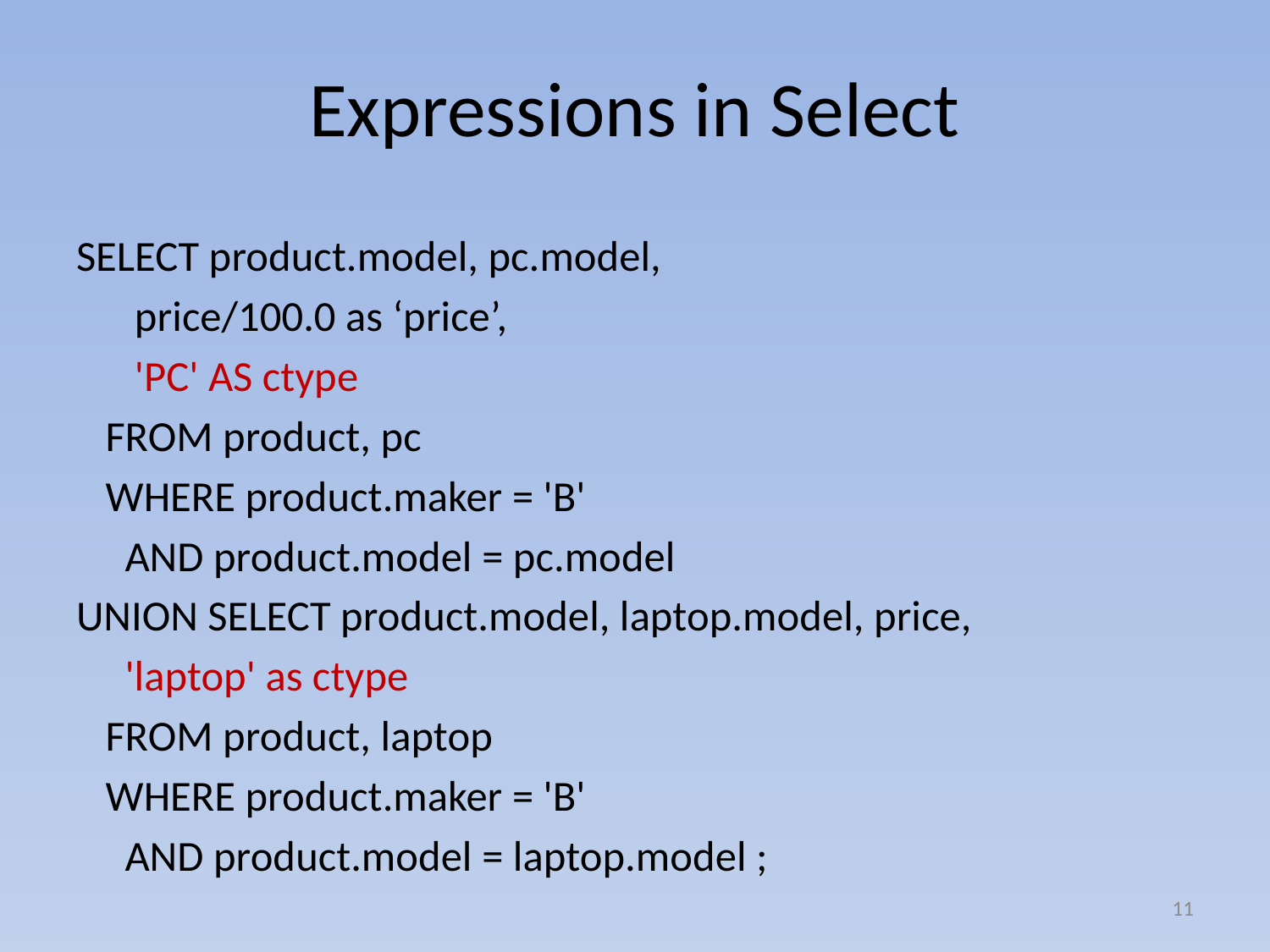

# Expressions in Select
SELECT product.model, pc.model,
      price/100.0 as ‘price’,
      'PC' AS ctype
   FROM product, pc
   WHERE product.maker = 'B'
     AND product.model = pc.model
UNION SELECT product.model, laptop.model, price,
     'laptop' as ctype
   FROM product, laptop
   WHERE product.maker = 'B'
     AND product.model = laptop.model ;

11